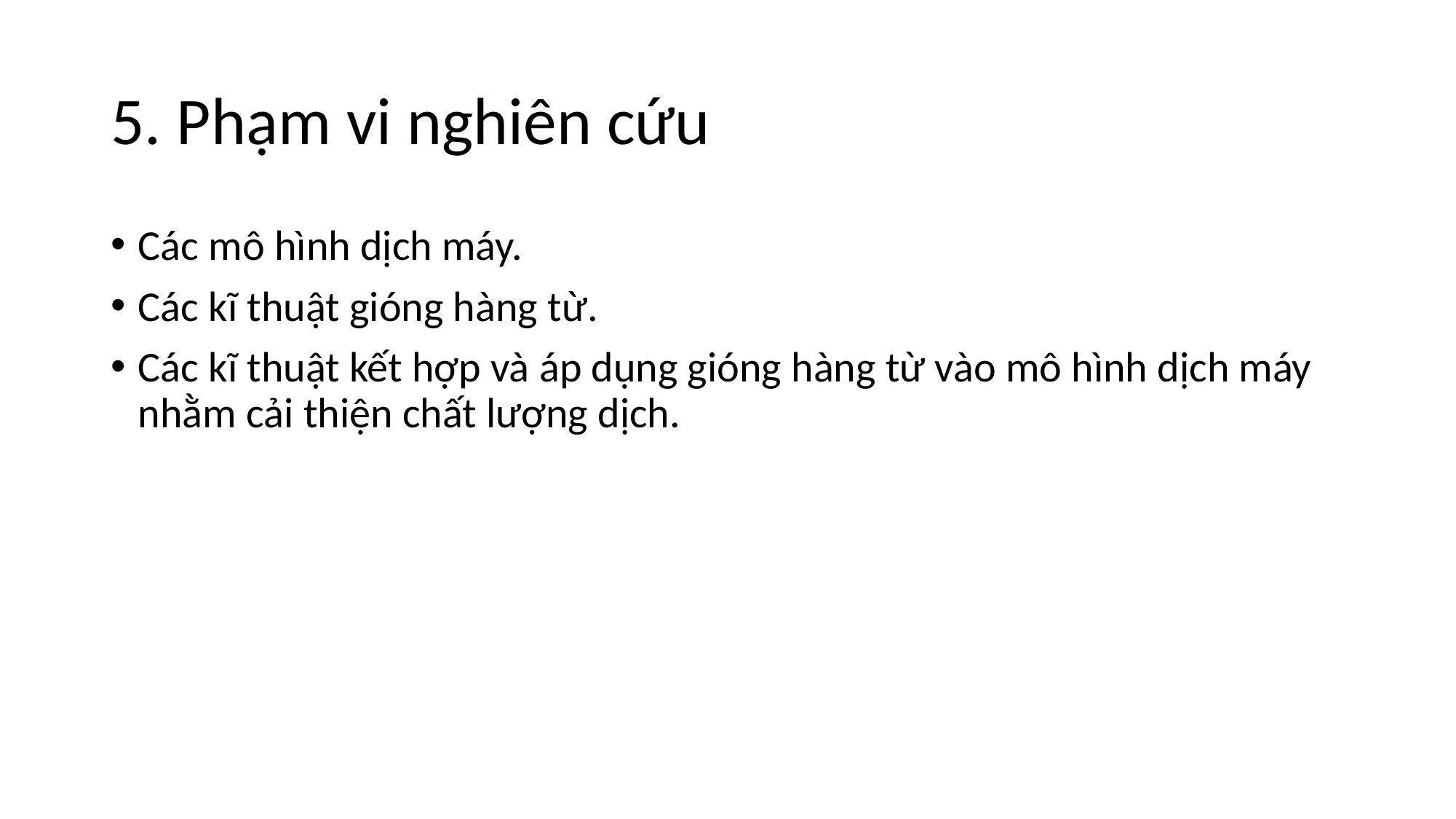

# 5. Phạm vi nghiên cứu
Các mô hình dịch máy.
Các kĩ thuật gióng hàng từ.
Các kĩ thuật kết hợp và áp dụng gióng hàng từ vào mô hình dịch máy nhằm cải thiện chất lượng dịch.